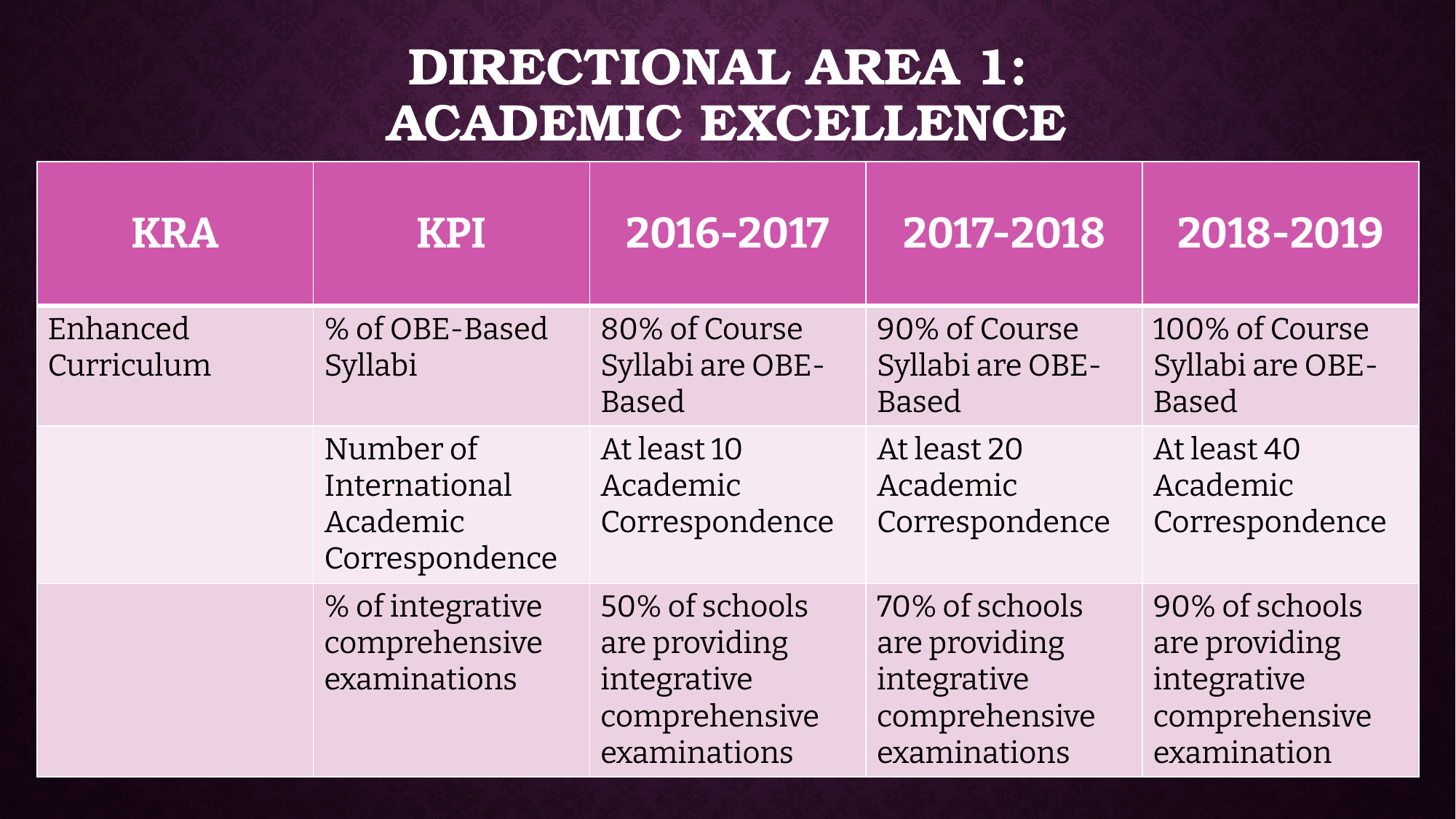

# Directional Area 1: Academic excellence
| KRA | KPI | 2016-2017 | 2017-2018 | 2018-2019 |
| --- | --- | --- | --- | --- |
| Enhanced Curriculum | % of OBE-Based Syllabi | 80% of Course Syllabi are OBE-Based | 90% of Course Syllabi are OBE-Based | 100% of Course Syllabi are OBE-Based |
|  | Number of International Academic Correspondence | At least 10 Academic Correspondence | At least 20 Academic Correspondence | At least 40 Academic Correspondence |
|  | % of integrative comprehensive examinations | 50% of schools are providing integrative comprehensive examinations | 70% of schools are providing integrative comprehensive examinations | 90% of schools are providing integrative comprehensive examination |